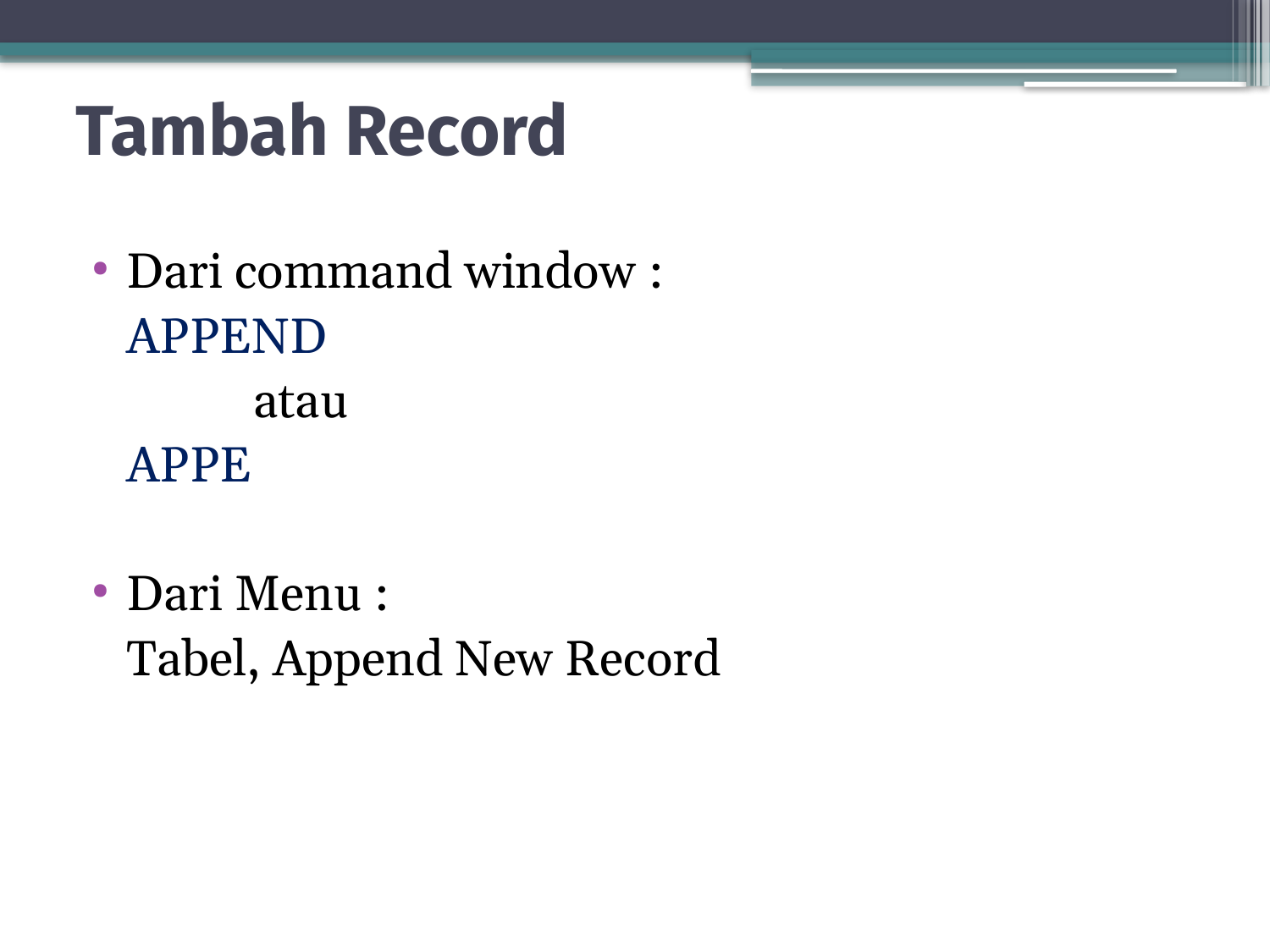

# Tambah Record
Dari command window :
	APPEND
		atau
	APPE

Dari Menu :
	Tabel, Append New Record